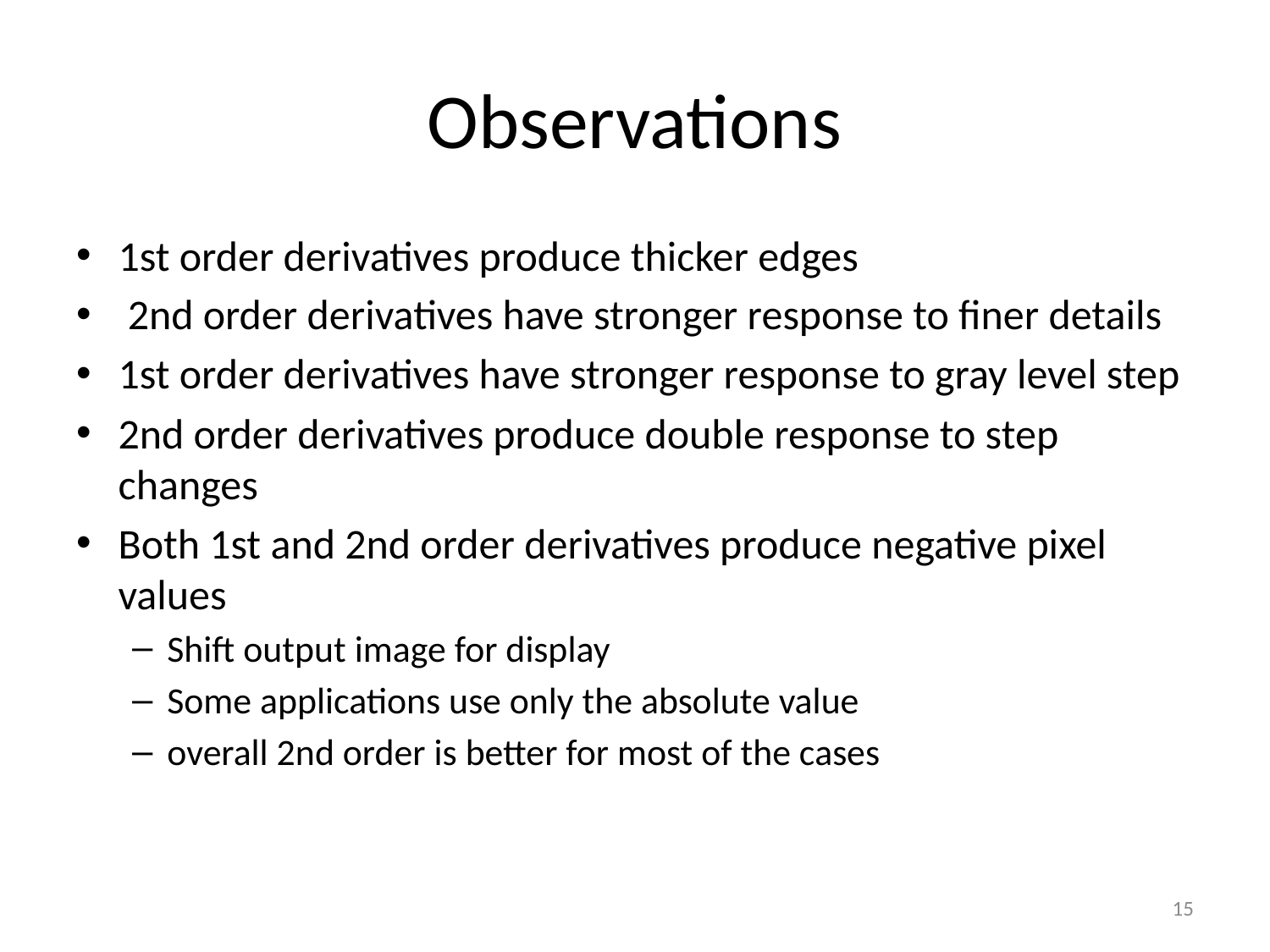

# Observations
1st order derivatives produce thicker edges
 2nd order derivatives have stronger response to finer details
1st order derivatives have stronger response to gray level step
2nd order derivatives produce double response to step changes
Both 1st and 2nd order derivatives produce negative pixel values
Shift output image for display
Some applications use only the absolute value
overall 2nd order is better for most of the cases

15